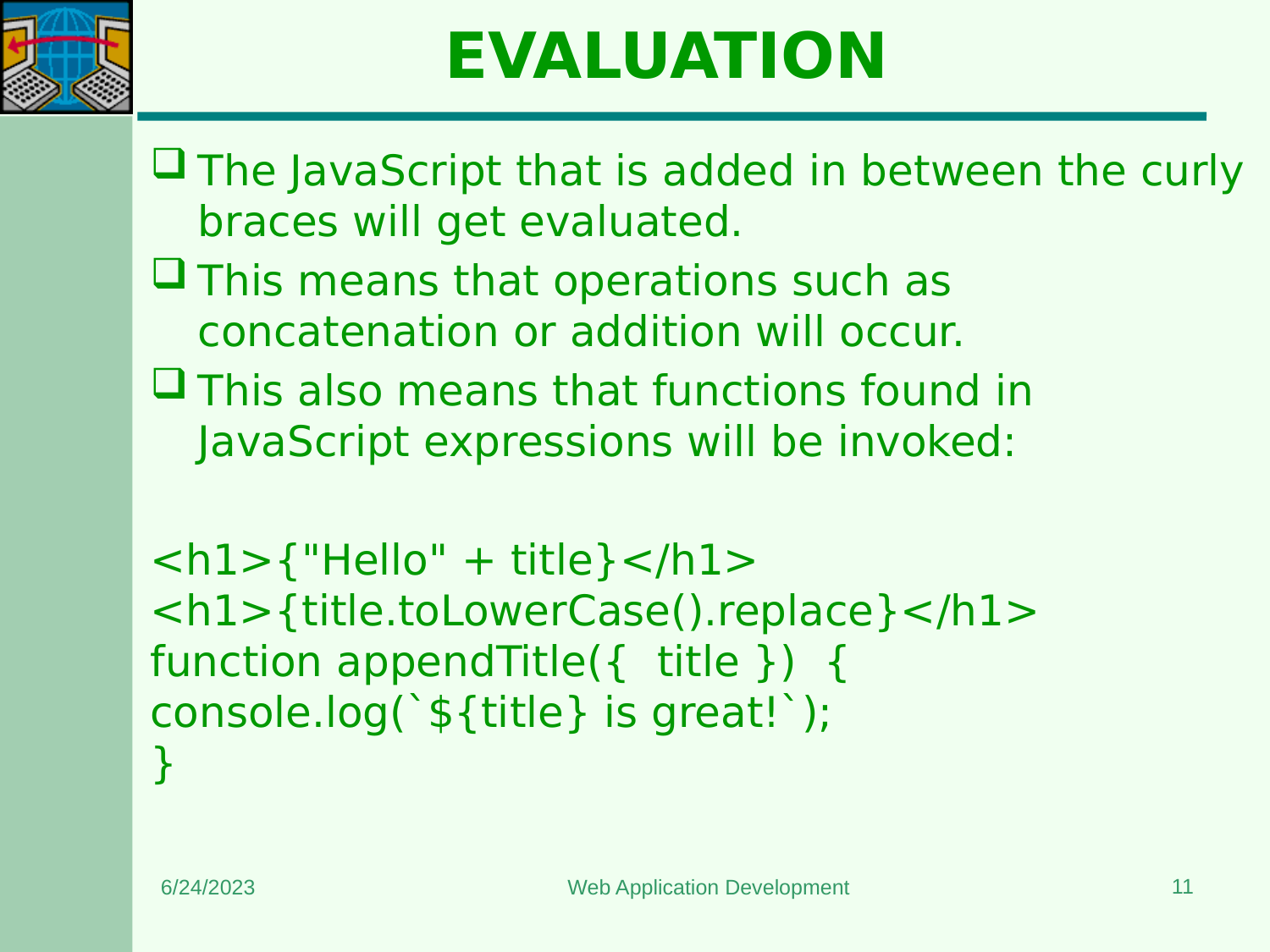

# EVALUATION
The JavaScript that is added in between the curly braces will get evaluated.
This means that operations such as concatenation or addition will occur.
This also means that functions found in JavaScript expressions will be invoked:

<h1>{"Hello" + title}</h1>
<h1>{title.toLowerCase().replace}</h1> 
function appendTitle({  title })  {
console.log(`${title} is great!`); 
}
11
6/24/2023
Web Application Development